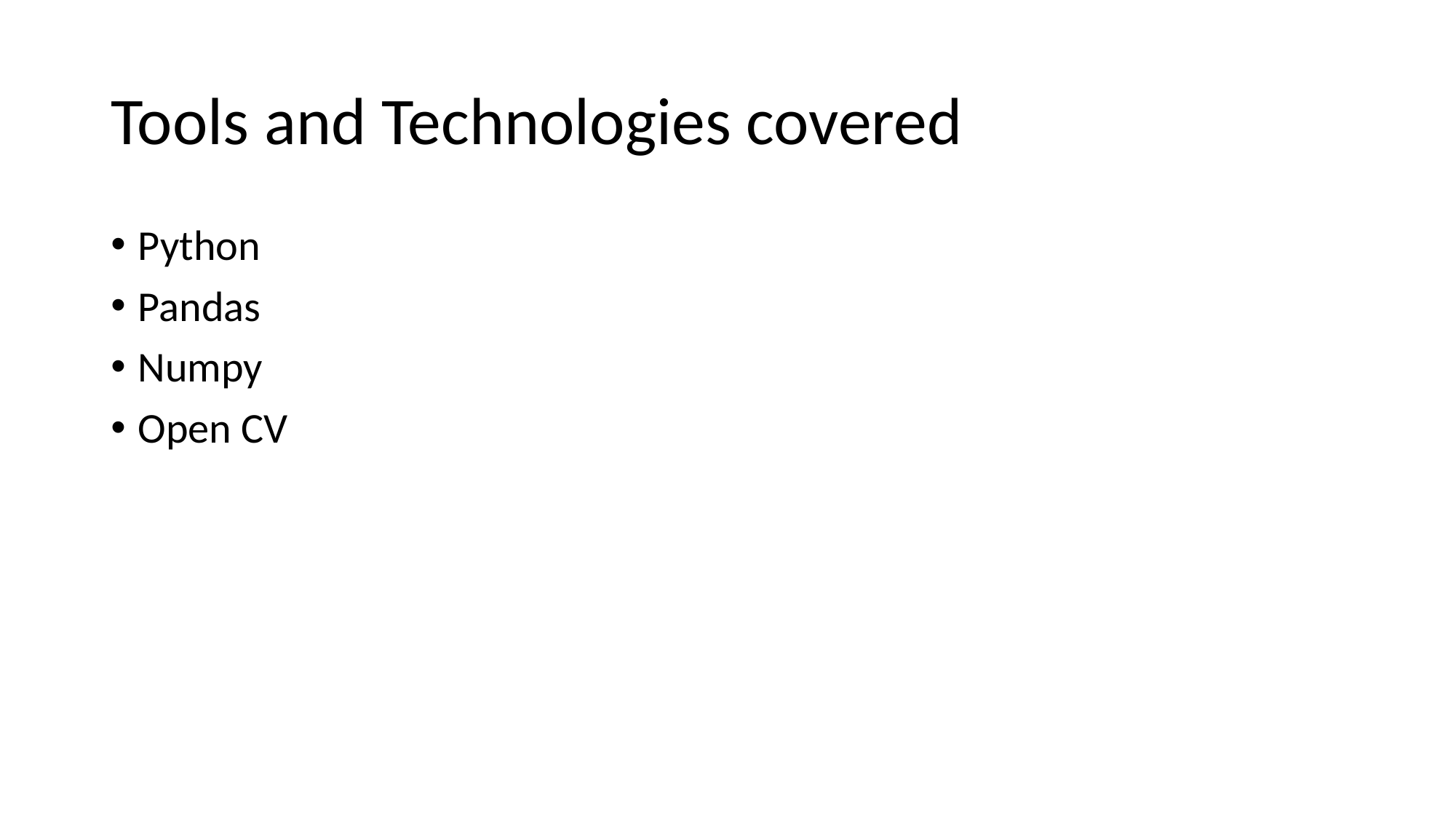

# Tools and Technologies covered
Python
Pandas
Numpy
Open CV